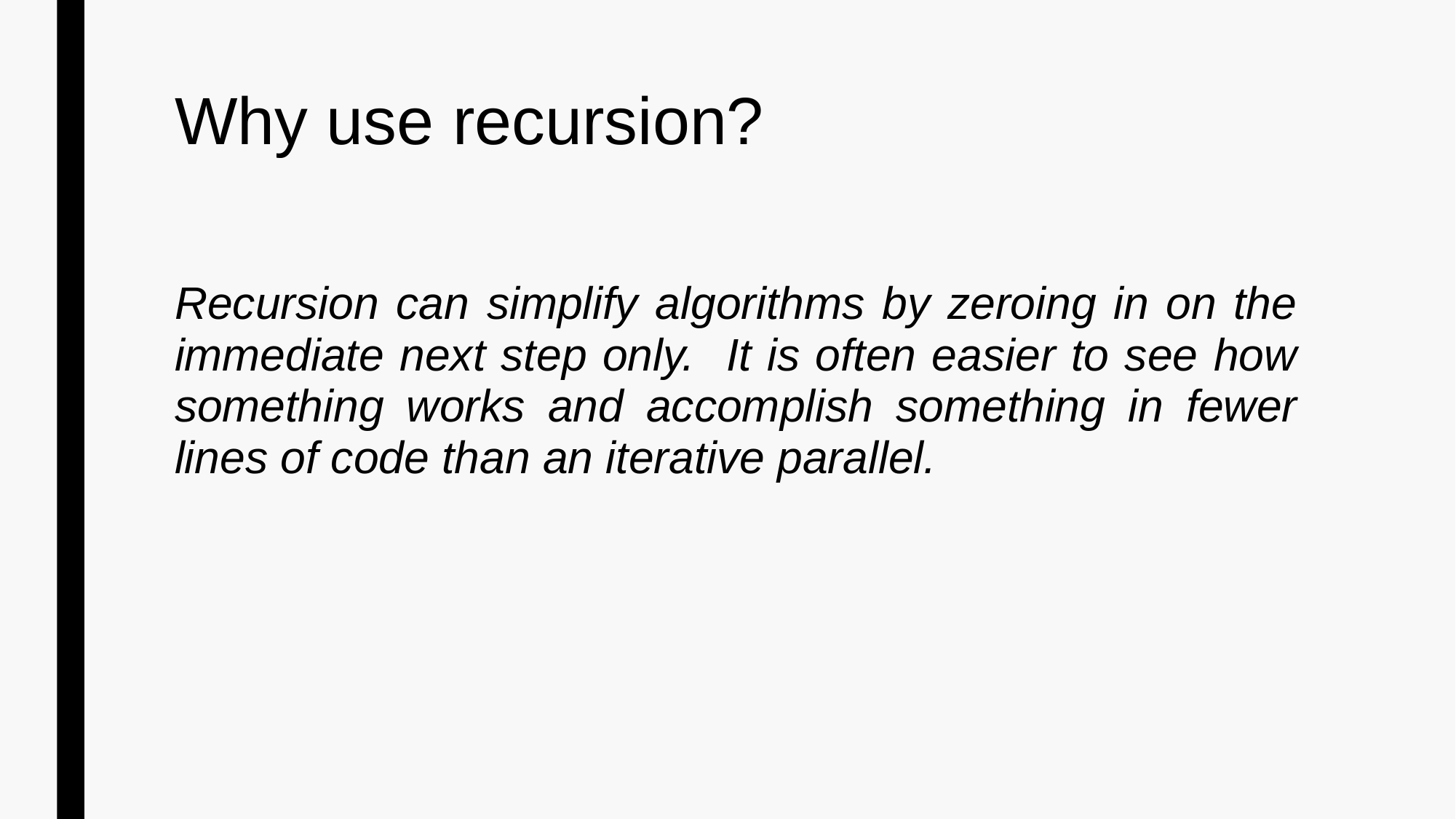

# Why use recursion?
Recursion can simplify algorithms by zeroing in on the immediate next step only.  It is often easier to see how something works and accomplish something in fewer lines of code than an iterative parallel.